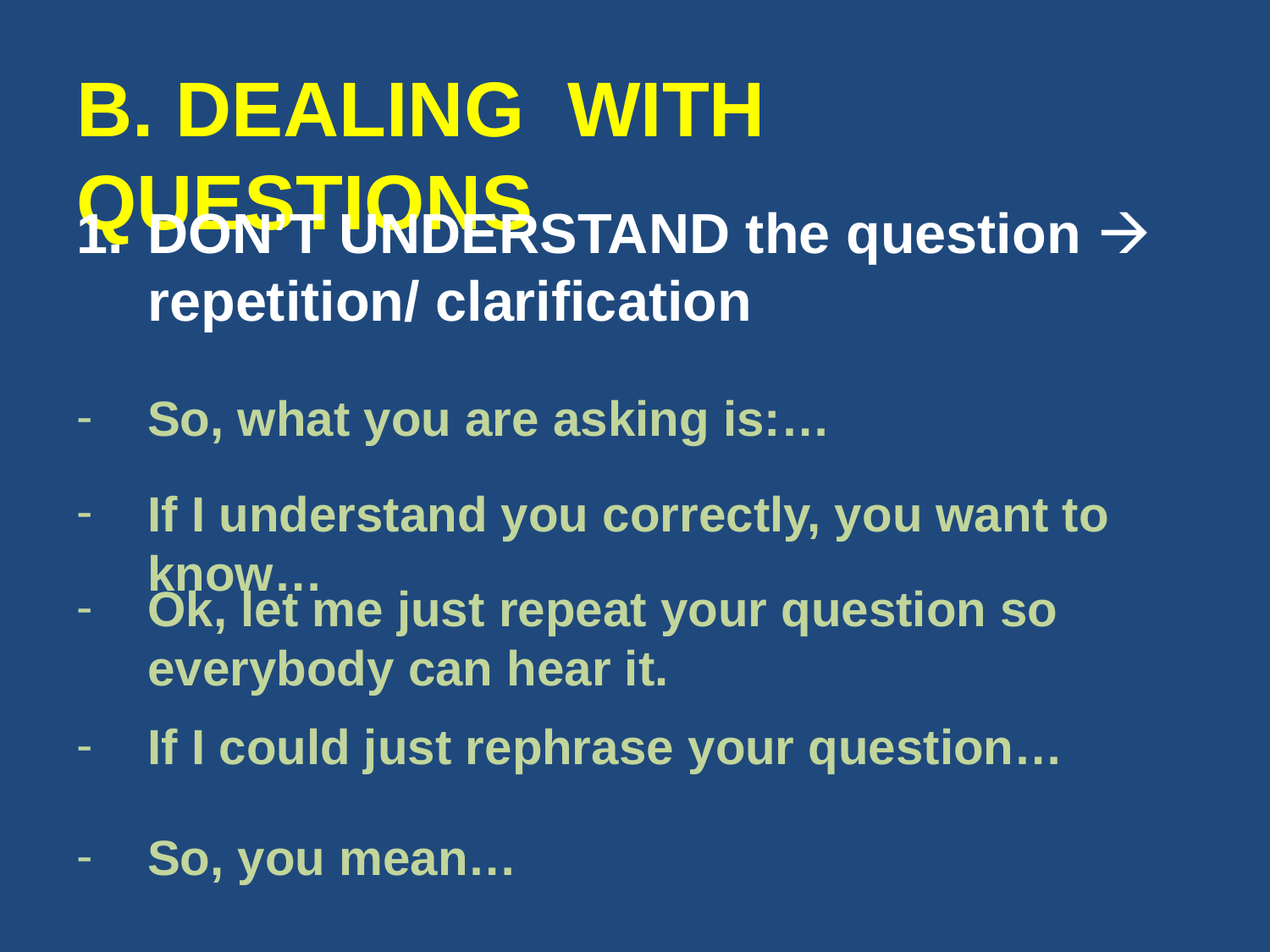

B. DEALING  WITH  QUESTIONS
DON’T UNDERSTAND the question 🡪 repetition/ clarification

So, what you are asking is:…
If I understand you correctly, you want to know…
Ok, let me just repeat your question so everybody can hear it.
If I could just rephrase your question…
So, you mean…